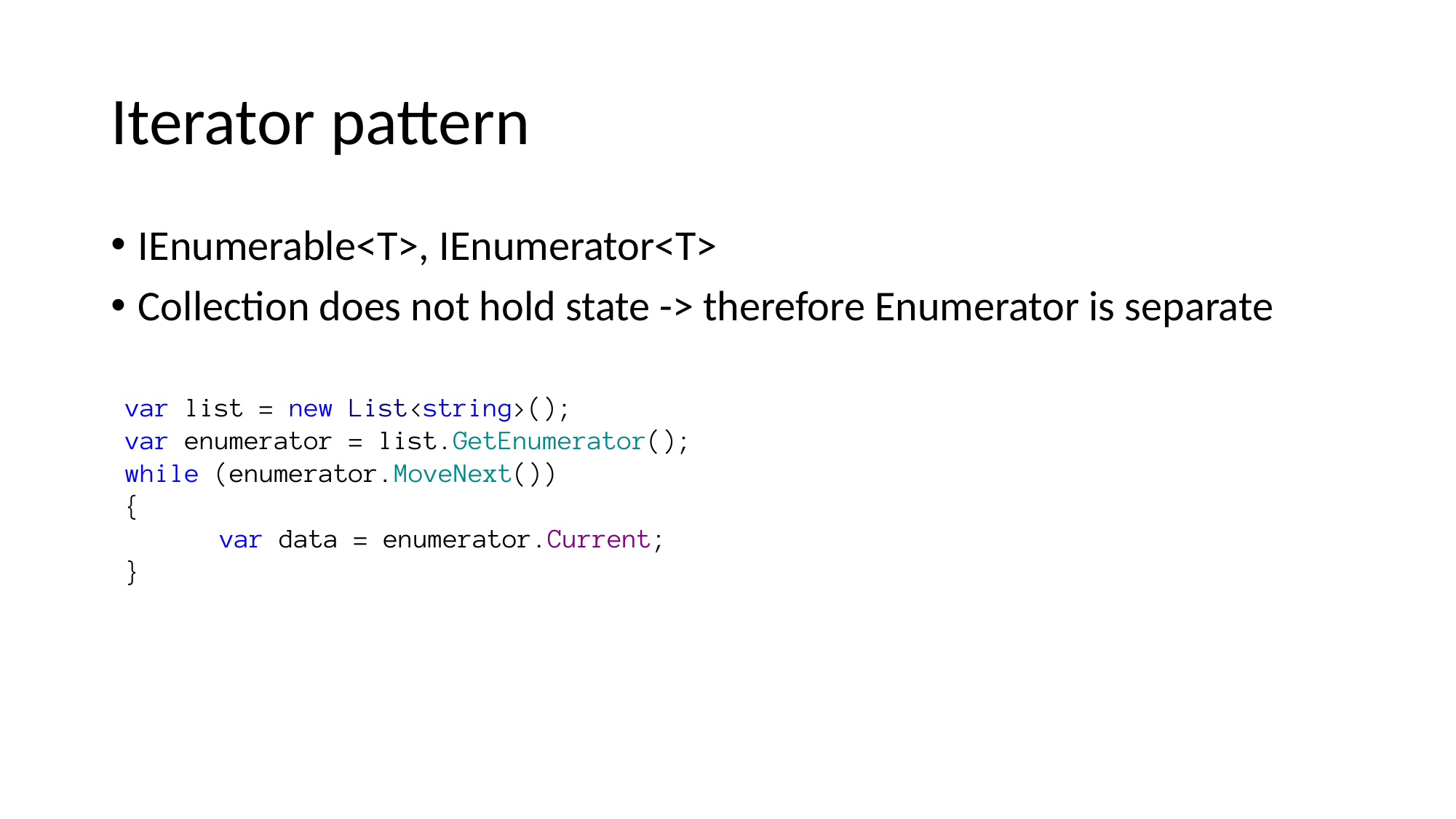

# Iterator pattern
IEnumerable<T>, IEnumerator<T>
Collection does not hold state -> therefore Enumerator is separate
 var list = new List<string>();
 var enumerator = list.GetEnumerator();
 while (enumerator.MoveNext())
 {
 	var data = enumerator.Current;
 }